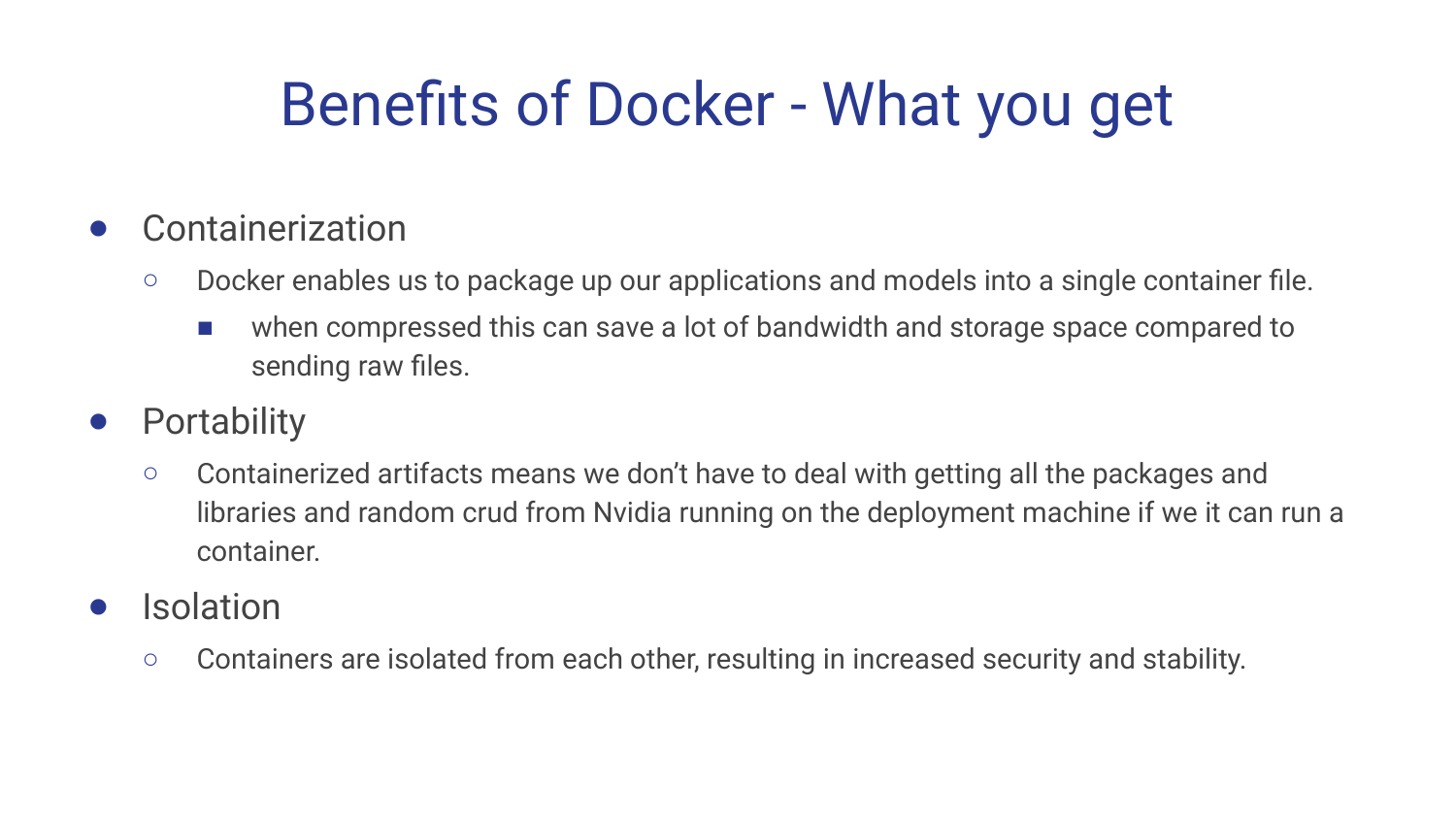

# Benefits of Docker - What you get
Containerization
Docker enables us to package up our applications and models into a single container file.
when compressed this can save a lot of bandwidth and storage space compared to sending raw files.
Portability
Containerized artifacts means we don’t have to deal with getting all the packages and libraries and random crud from Nvidia running on the deployment machine if we it can run a container.
Isolation
Containers are isolated from each other, resulting in increased security and stability.